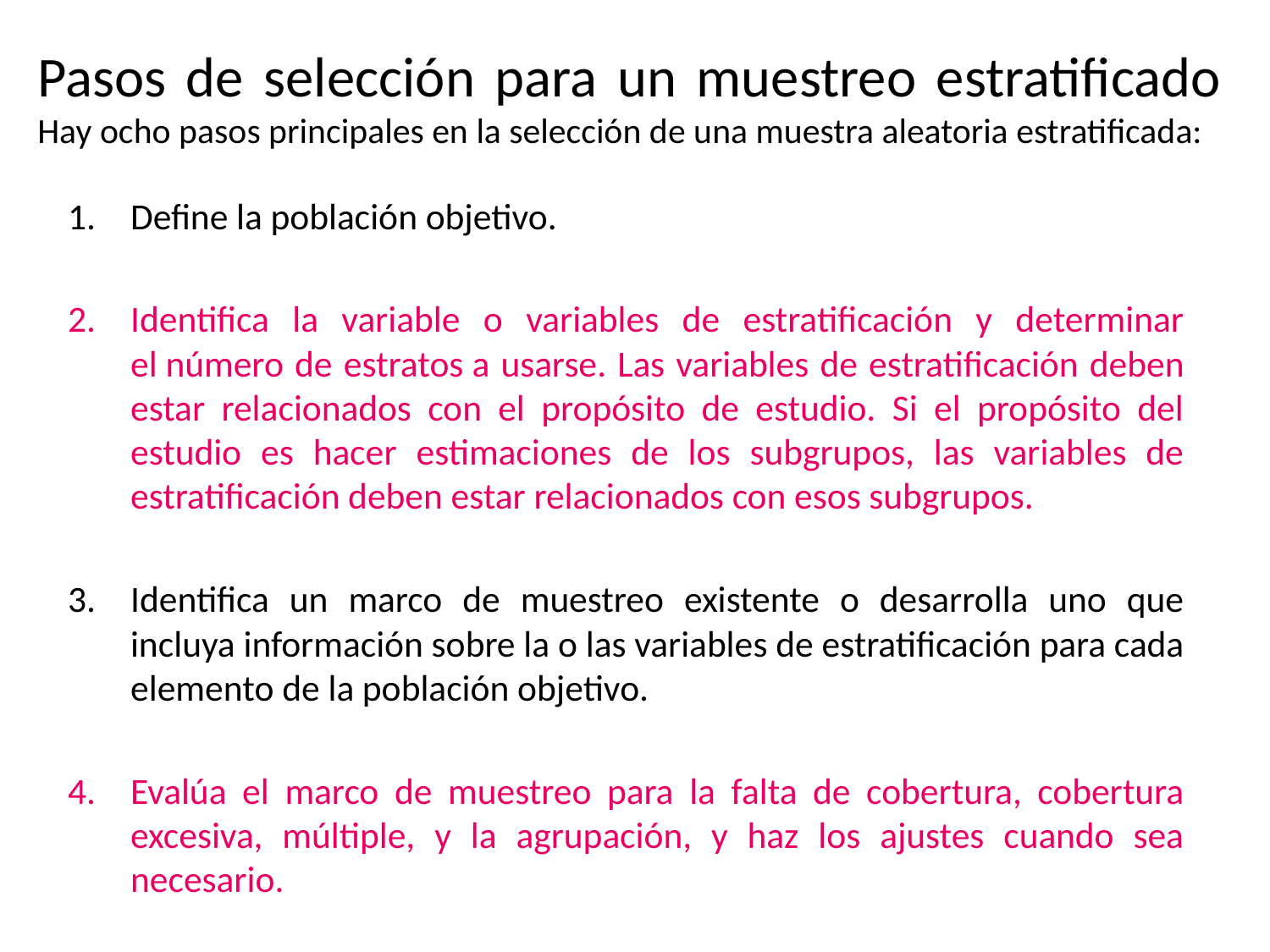

# Pasos de selección para un muestreo estratificado Hay ocho pasos principales en la selección de una muestra aleatoria estratificada:
Define la población objetivo.

Identifica la variable o variables de estratificación y determinar el número de estratos a usarse. Las variables de estratificación deben estar relacionados con el propósito de estudio. Si el propósito del estudio es hacer estimaciones de los subgrupos, las variables de estratificación deben estar relacionados con esos subgrupos.

Identifica un marco de muestreo existente o desarrolla uno que incluya información sobre la o las variables de estratificación para cada elemento de la población objetivo.

Evalúa el marco de muestreo para la falta de cobertura, cobertura excesiva, múltiple, y la agrupación, y haz los ajustes cuando sea necesario.